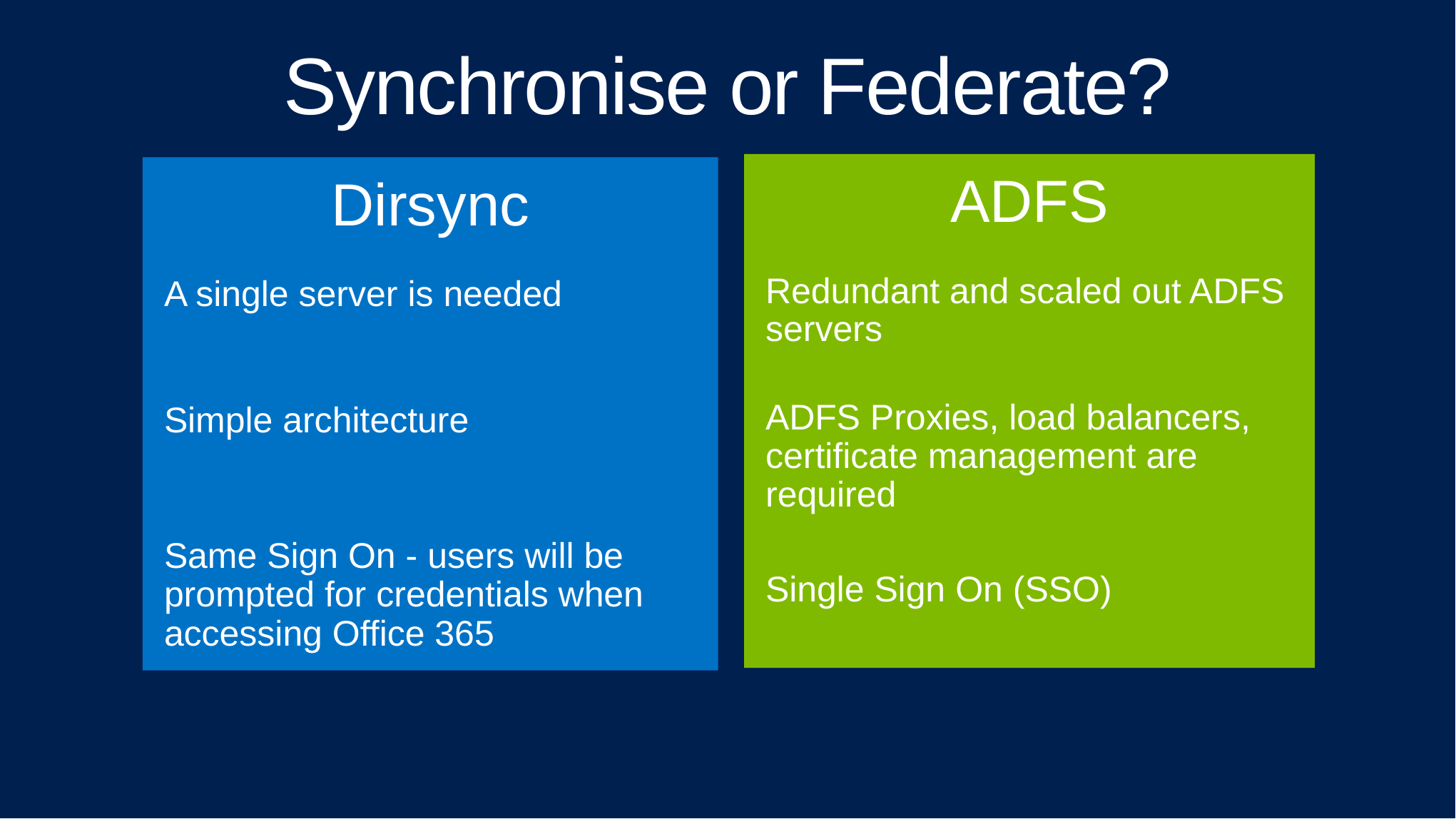

# Synchronise or Federate?
ADFS

Redundant and scaled out ADFS servers

ADFS Proxies, load balancers, certificate management are required

Single Sign On (SSO)

Dirsync

A single server is needed

Simple architecture

Same Sign On - users will be prompted for credentials when accessing Office 365